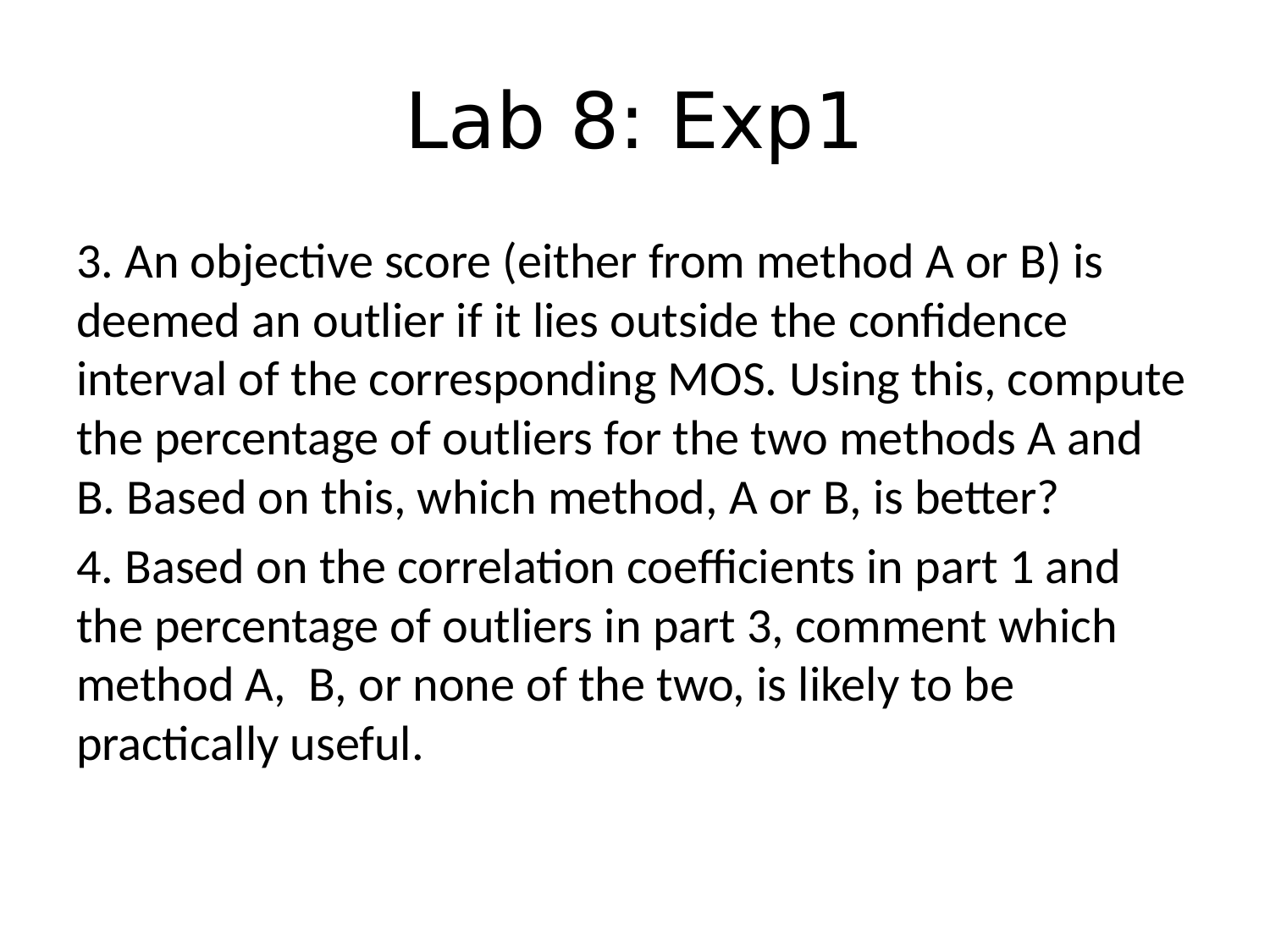

# Lab 8: Exp1
3. An objective score (either from method A or B) is deemed an outlier if it lies outside the confidence interval of the corresponding MOS. Using this, compute the percentage of outliers for the two methods A and B. Based on this, which method, A or B, is better?
4. Based on the correlation coefficients in part 1 and the percentage of outliers in part 3, comment which method A,  B, or none of the two, is likely to be practically useful.